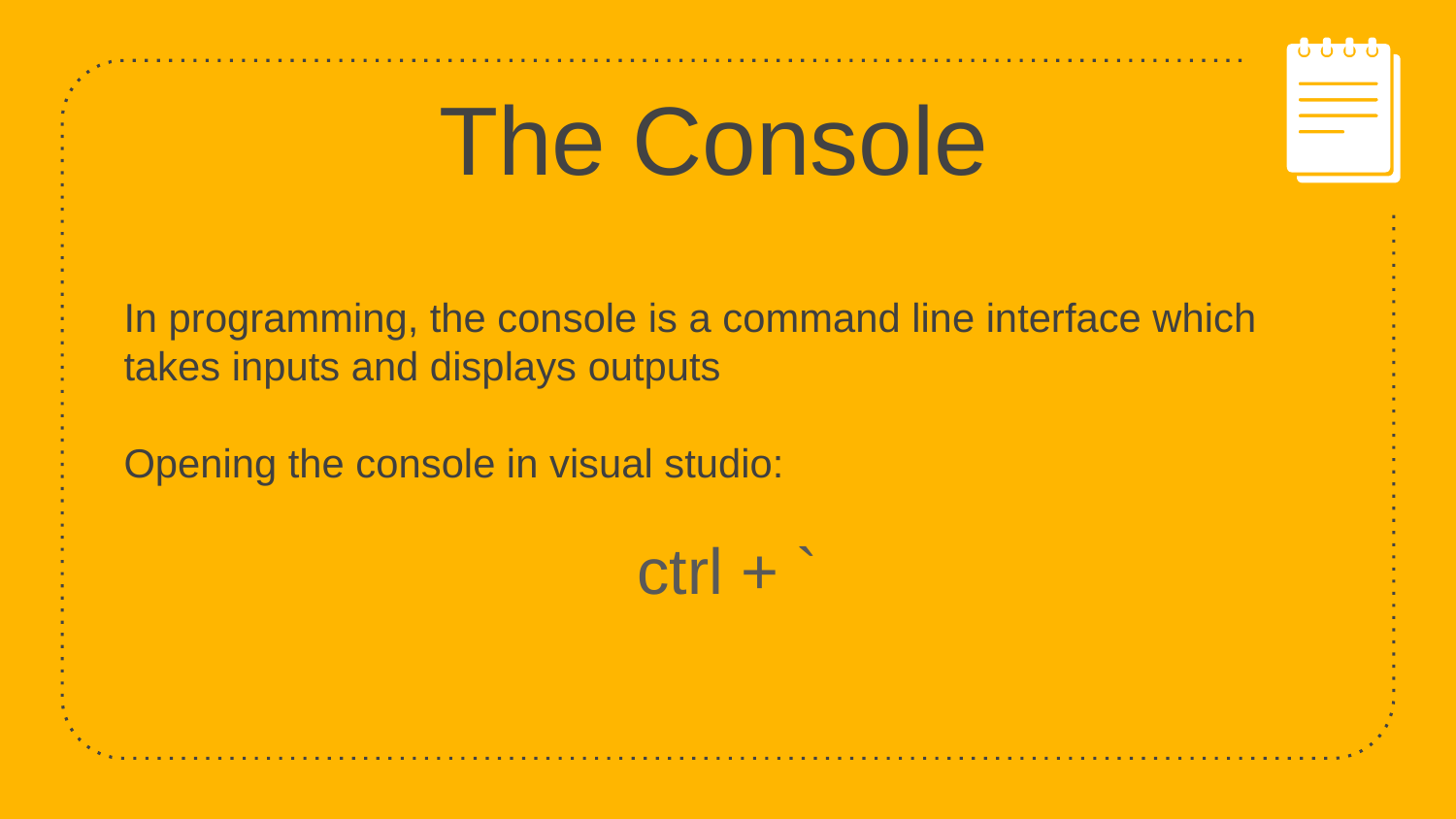

# The Console

In programming, the console is a command line interface which takes inputs and displays outputs

Opening the console in visual studio:

ctrl + `